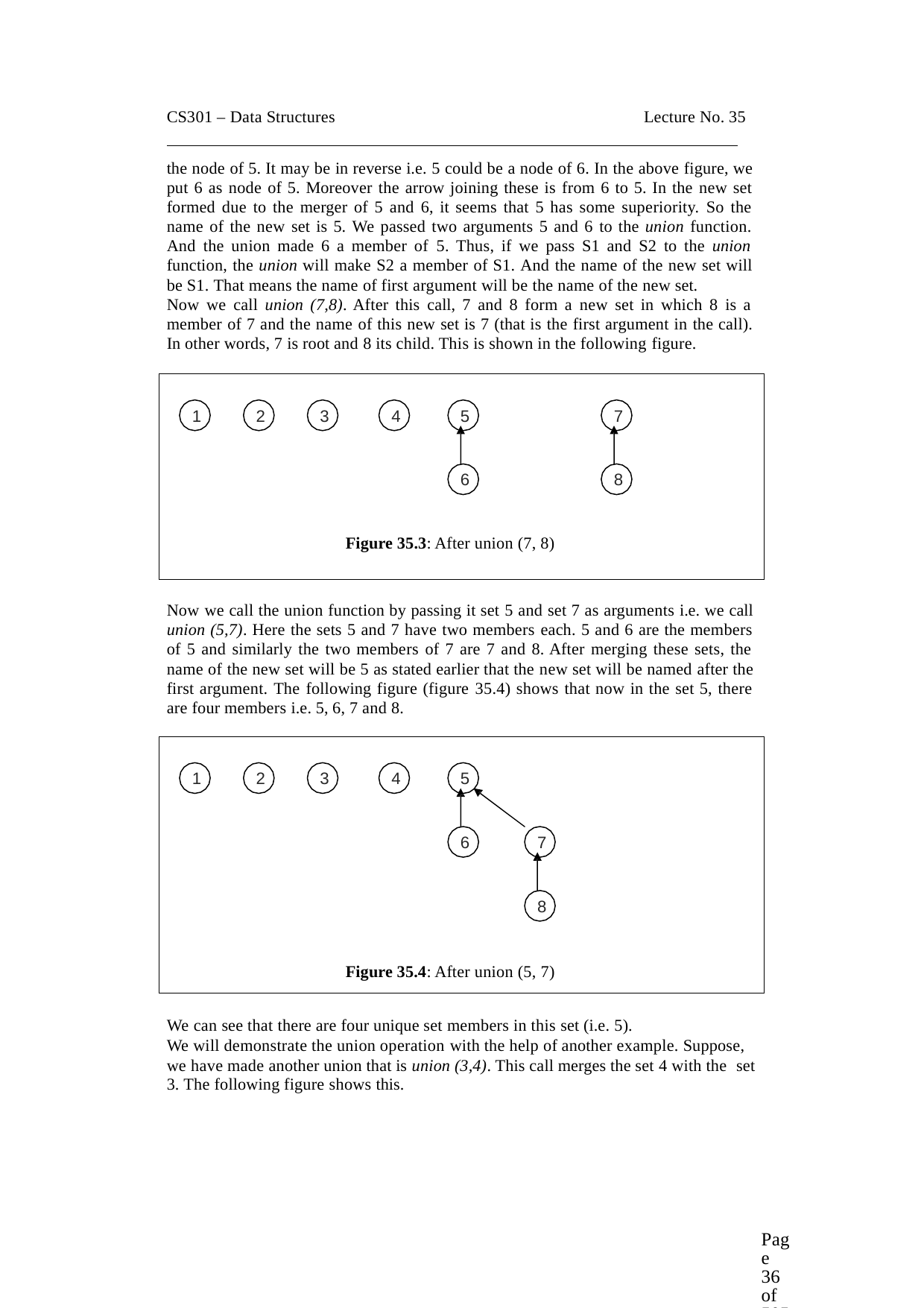

CS301 – Data Structures	Lecture No. 35

the node of 5. It may be in reverse i.e. 5 could be a node of 6. In the above figure, we  put 6 as node of 5. Moreover the arrow joining these is from 6 to 5. In the new set  formed due to the merger of 5 and 6, it seems that 5 has some superiority. So the  name of the new set is 5. We passed two arguments 5 and 6 to the union function.  And the union made 6 a member of 5. Thus, if we pass S1 and S2 to the union  function, the union will make S2 a member of S1. And the name of the new set will  be S1. That means the name of first argument will be the name of the new set.
Now we call union (7,8). After this call, 7 and 8 form a new set in which 8 is a  member of 7 and the name of this new set is 7 (that is the first argument in the call).  In other words, 7 is root and 8 its child. This is shown in the following figure.

1
2
3
4
5
7

6
8
Figure 35.3: After union (7, 8)

Now we call the union function by passing it set 5 and set 7 as arguments i.e. we call  union (5,7). Here the sets 5 and 7 have two members each. 5 and 6 are the members  of 5 and similarly the two members of 7 are 7 and 8. After merging these sets, the  name of the new set will be 5 as stated earlier that the new set will be named after the  first argument. The following figure (figure 35.4) shows that now in the set 5, there  are four members i.e. 5, 6, 7 and 8.

1
2
3
4
5

6
7

8

Figure 35.4: After union (5, 7)

We can see that there are four unique set members in this set (i.e. 5).
We will demonstrate the union operation with the help of another example. Suppose,  we have made another union that is union (3,4). This call merges the set 4 with the  set
3. The following figure shows this.

Page 36 of 505